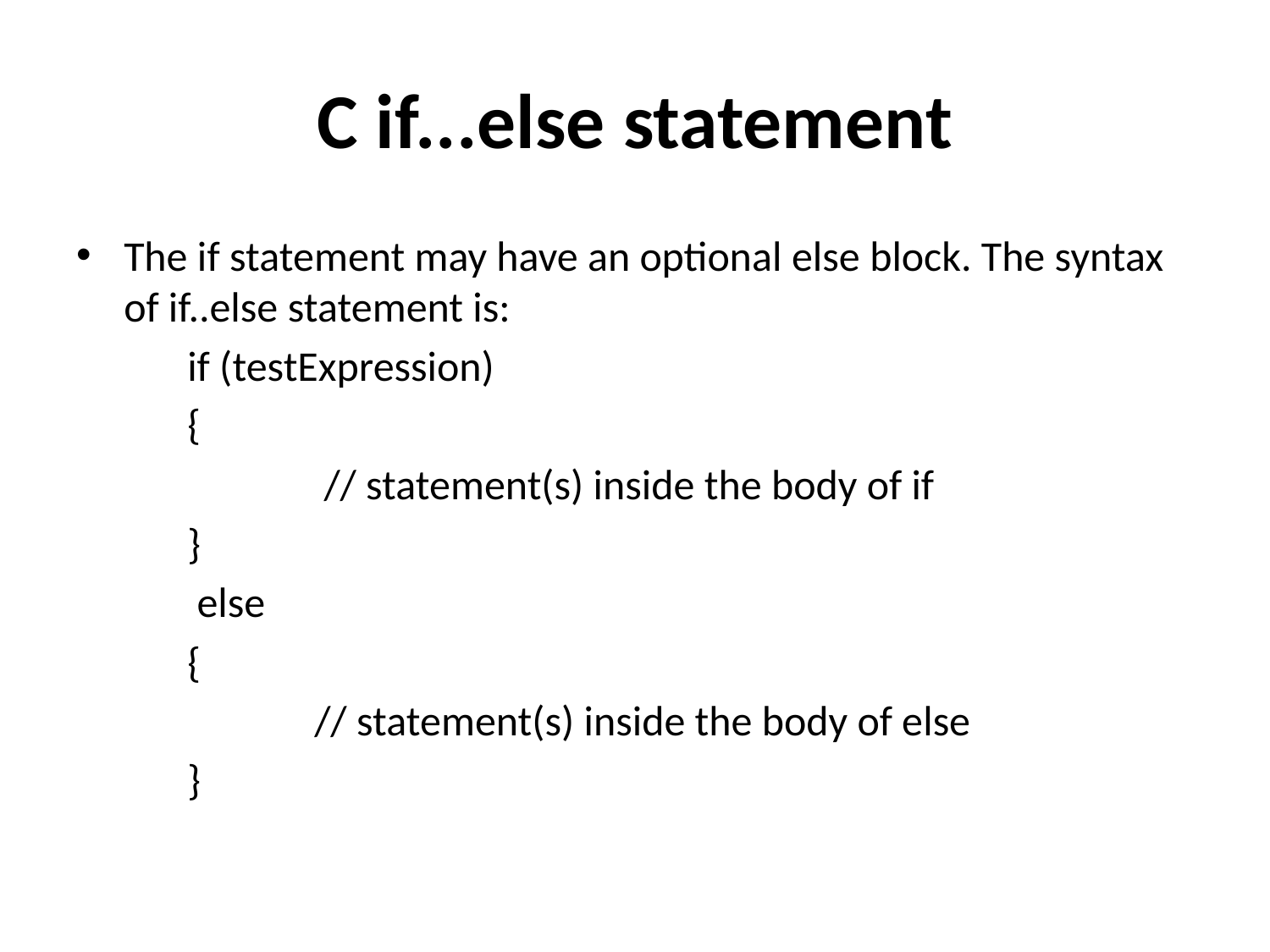

# C if...else statement
The if statement may have an optional else block. The syntax of if..else statement is:
if (testExpression)
{
	 // statement(s) inside the body of if
}
 else
{
	// statement(s) inside the body of else
}